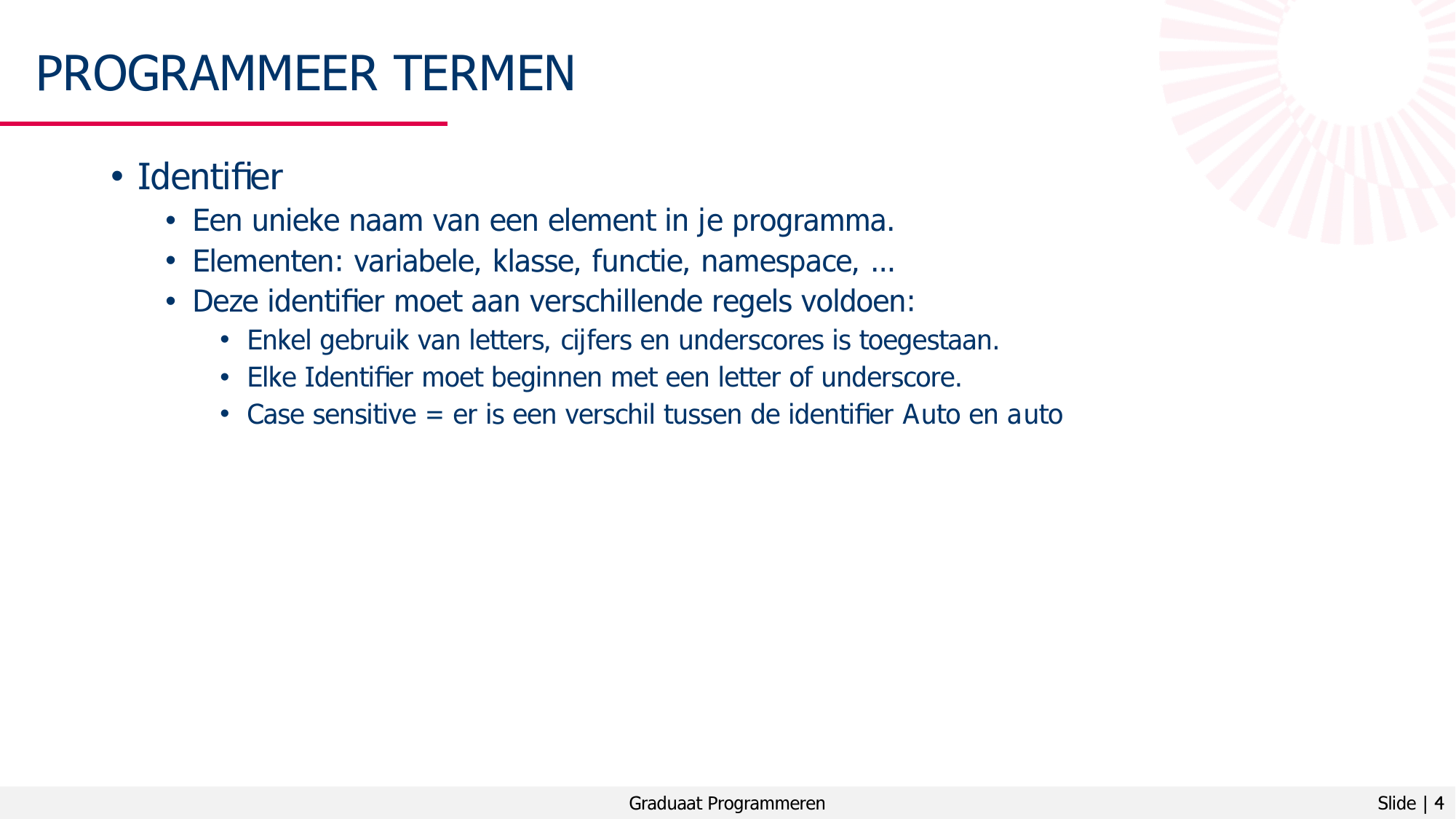

# Programmeer termen
Identifier
Een unieke naam van een element in je programma.
Elementen: variabele, klasse, functie, namespace, …
Deze identifier moet aan verschillende regels voldoen:
Enkel gebruik van letters, cijfers en underscores is toegestaan.
Elke Identifier moet beginnen met een letter of underscore.
Case sensitive = er is een verschil tussen de identifier Auto en auto